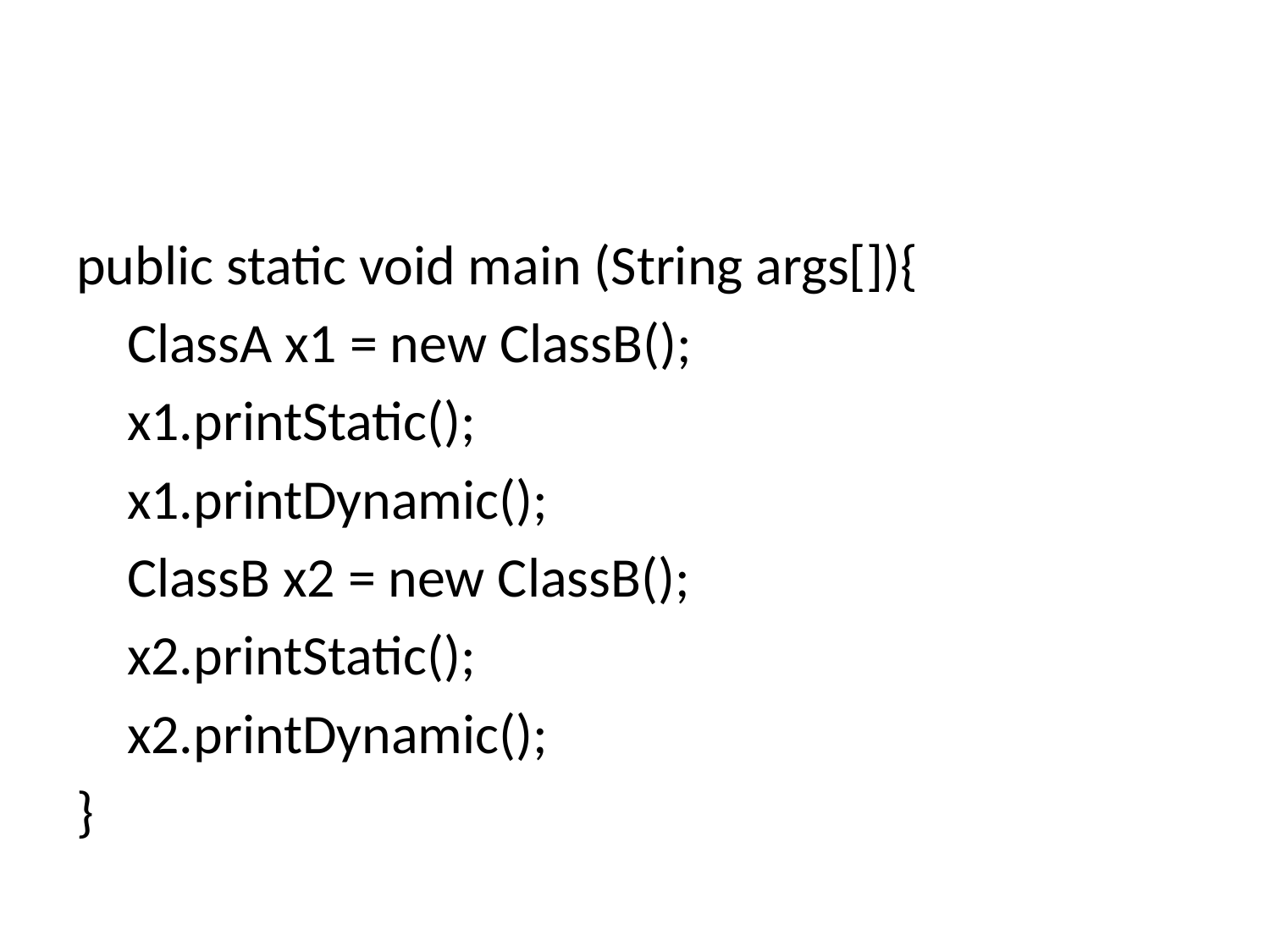

#
public static void main (String args[]){
    ClassA x1 = new ClassB();
    x1.printStatic();
    x1.printDynamic();
    ClassB x2 = new ClassB();
    x2.printStatic();
    x2.printDynamic();
}